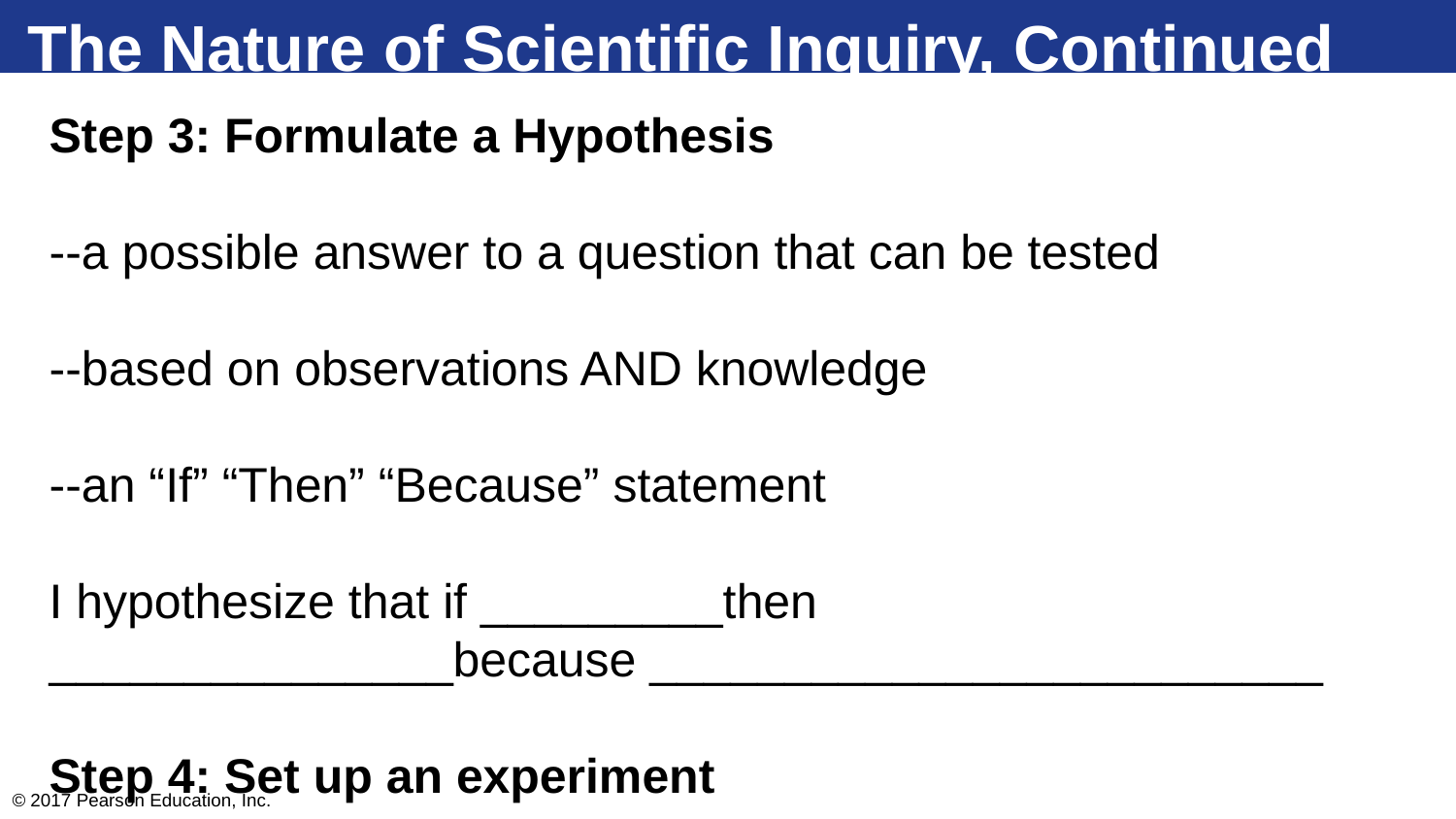

The Nature of Scientific Inquiry, Continued

Step 3: Formulate a Hypothesis

--a possible answer to a question that can be tested

--based on observations AND knowledge

--an “If” “Then” “Because” statement

I hypothesize that if _________then _______________because _________________________

Step 4: Set up an experiment